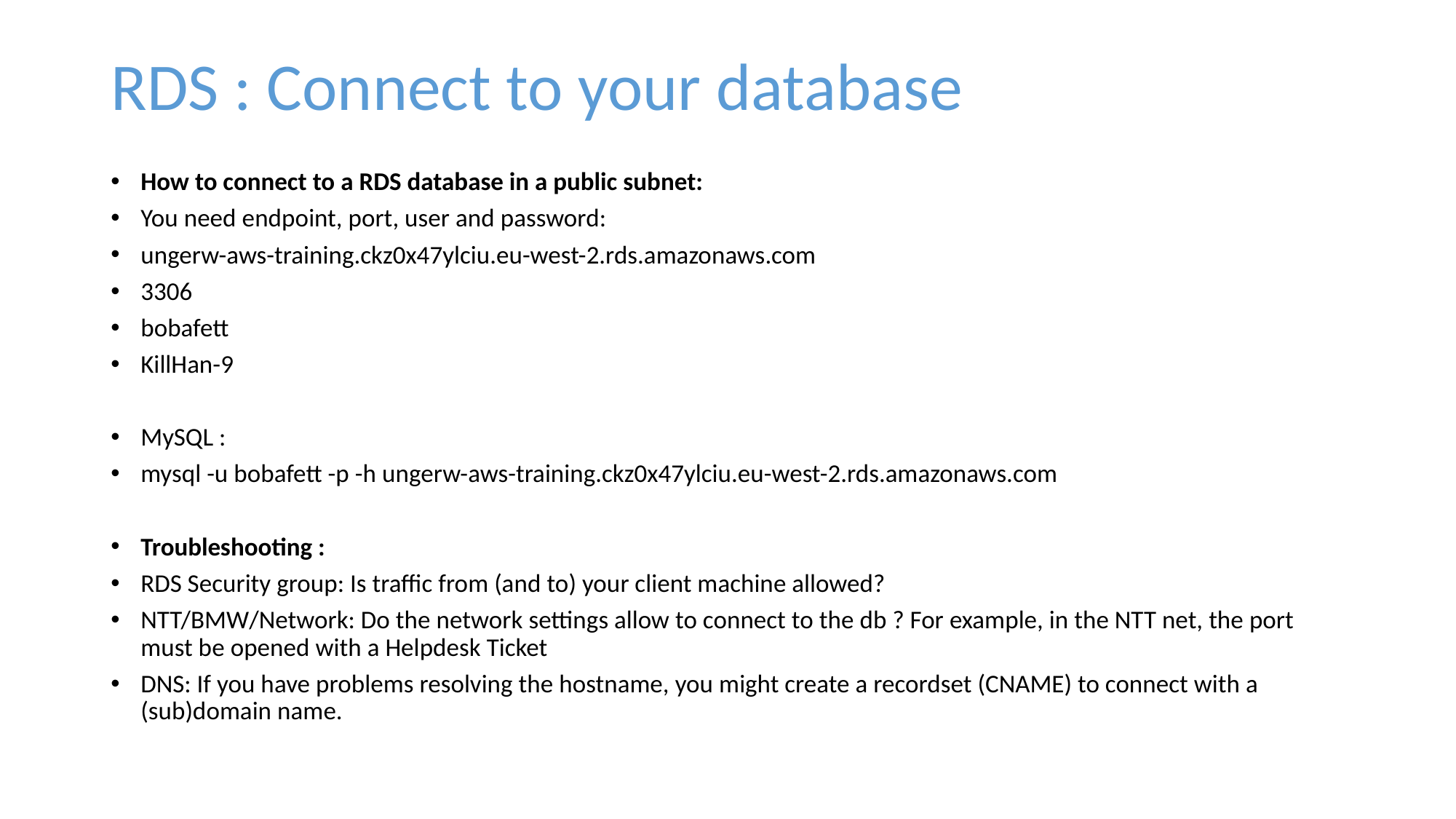

# RDS : Connect to your database
How to connect to a RDS database in a public subnet:
You need endpoint, port, user and password:
ungerw-aws-training.ckz0x47ylciu.eu-west-2.rds.amazonaws.com
3306
bobafett
KillHan-9

MySQL :
mysql -u bobafett -p -h ungerw-aws-training.ckz0x47ylciu.eu-west-2.rds.amazonaws.com

Troubleshooting :
RDS Security group: Is traffic from (and to) your client machine allowed?
NTT/BMW/Network: Do the network settings allow to connect to the db ? For example, in the NTT net, the port must be opened with a Helpdesk Ticket
DNS: If you have problems resolving the hostname, you might create a recordset (CNAME) to connect with a (sub)domain name.